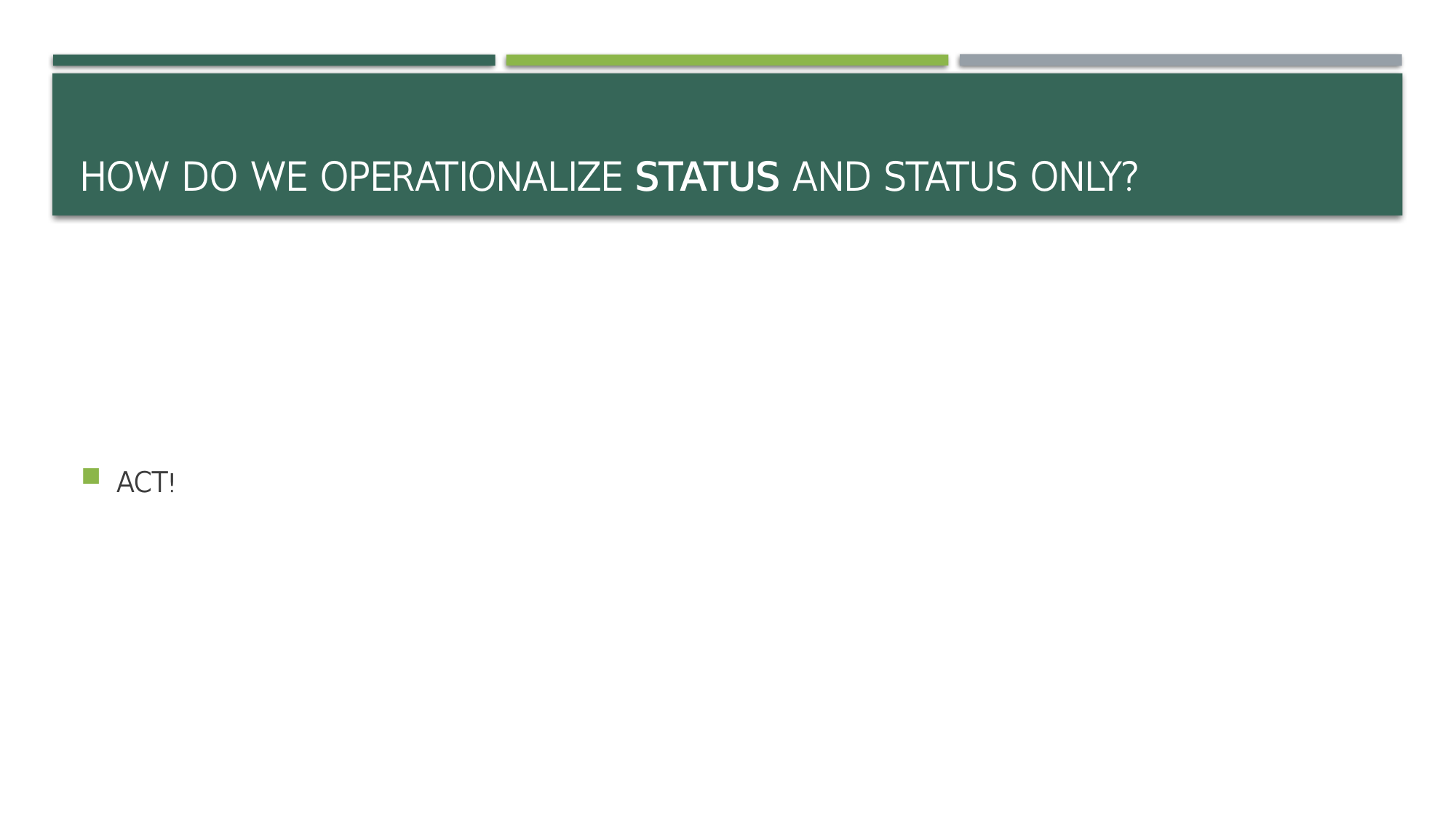

# How do we Operationalize Status and Status only?
ACT!